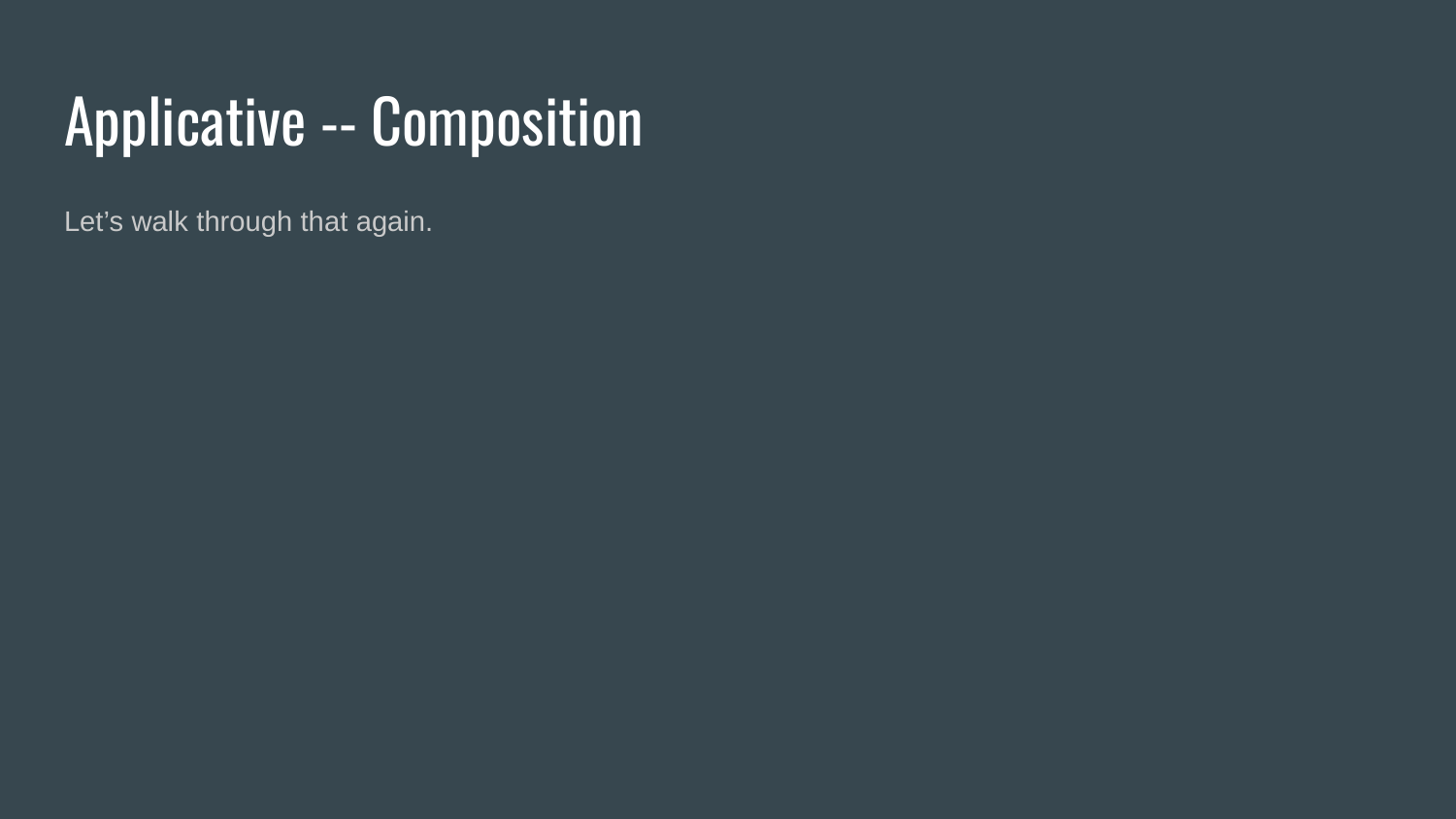

# Applicative -- Composition

Let’s walk through that again.